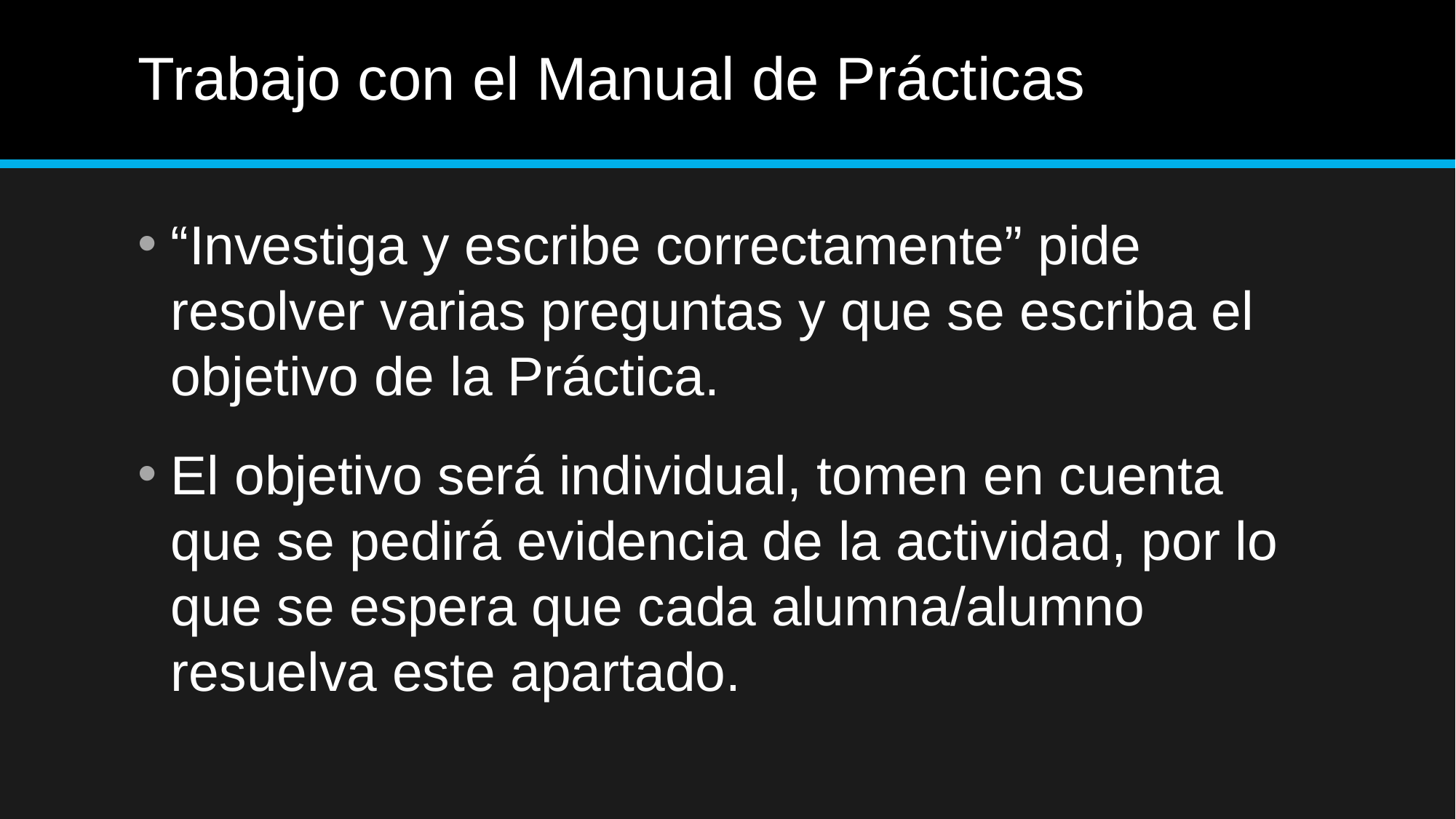

# Trabajo con el Manual de Prácticas
“Investiga y escribe correctamente” pide resolver varias preguntas y que se escriba el objetivo de la Práctica.
El objetivo será individual, tomen en cuenta que se pedirá evidencia de la actividad, por lo que se espera que cada alumna/alumno resuelva este apartado.